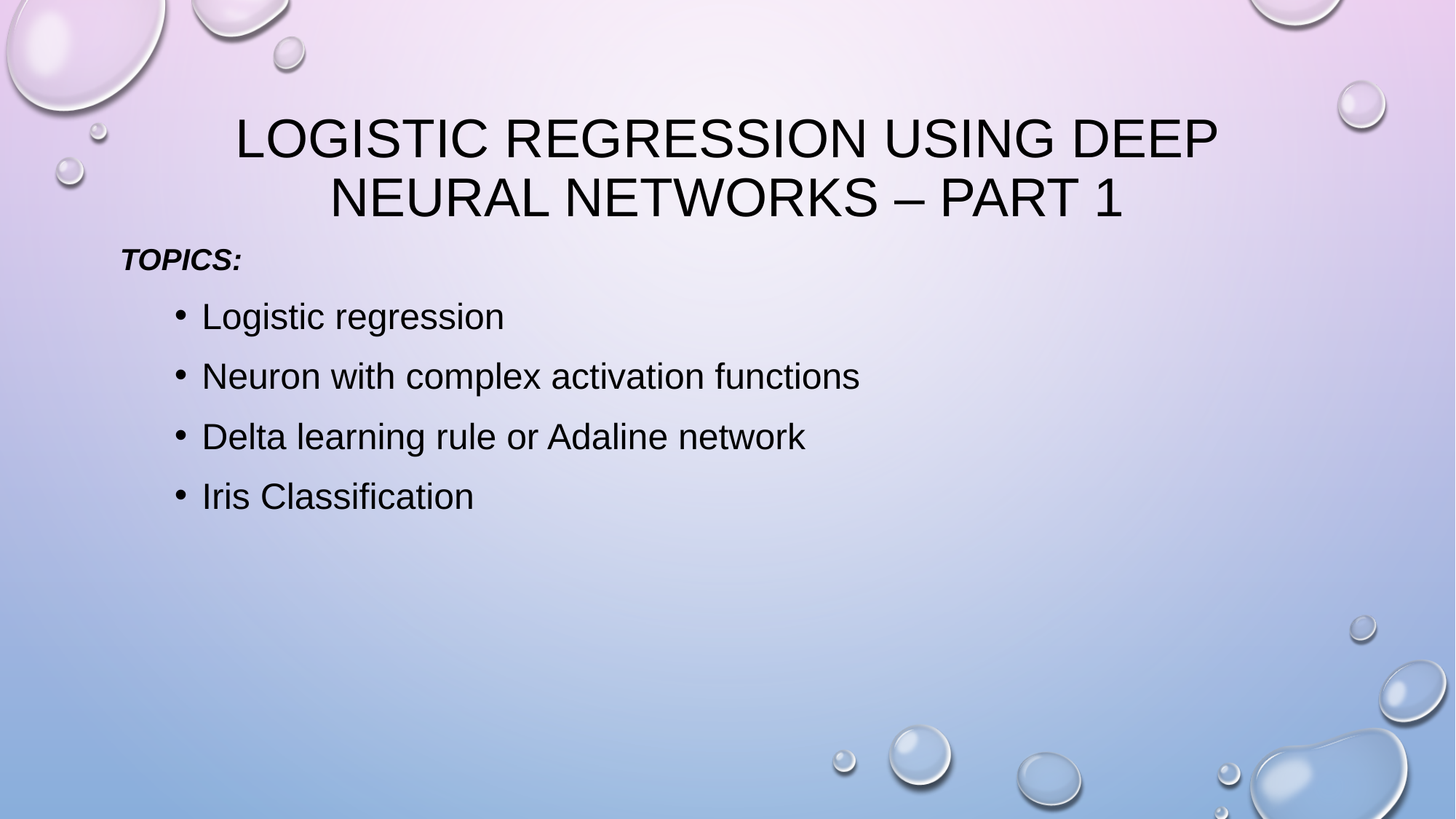

# Logistic regression using DEEP Neural networks – Part 1
Topics:
Logistic regression
Neuron with complex activation functions
Delta learning rule or Adaline network
Iris Classification